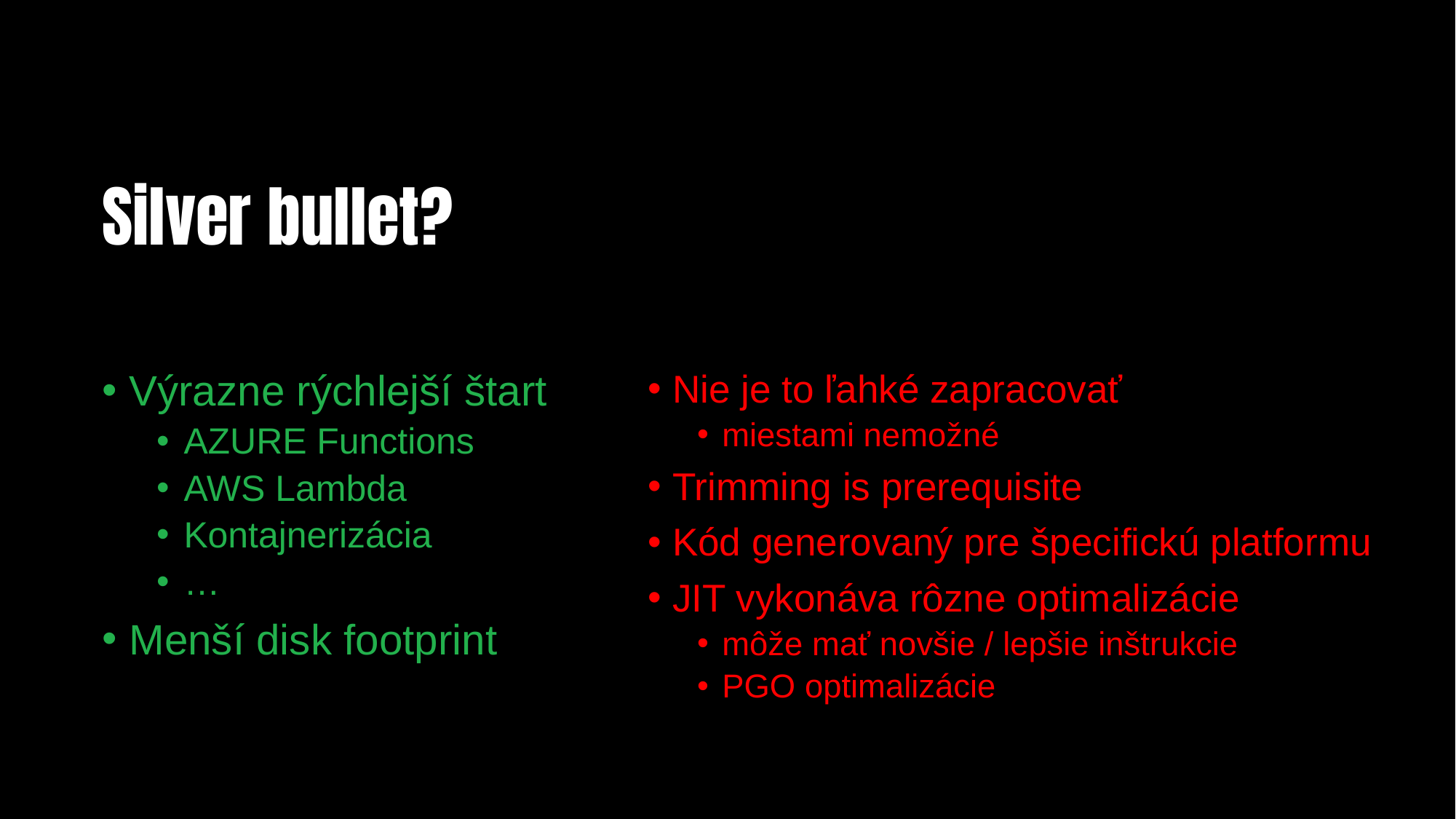

# Silver bullet?
Nie je to ľahké zapracovať
miestami nemožné
Trimming is prerequisite
Kód generovaný pre špecifickú platformu
JIT vykonáva rôzne optimalizácie
môže mať novšie / lepšie inštrukcie
PGO optimalizácie
Výrazne rýchlejší štart
AZURE Functions
AWS Lambda
Kontajnerizácia
…
Menší disk footprint